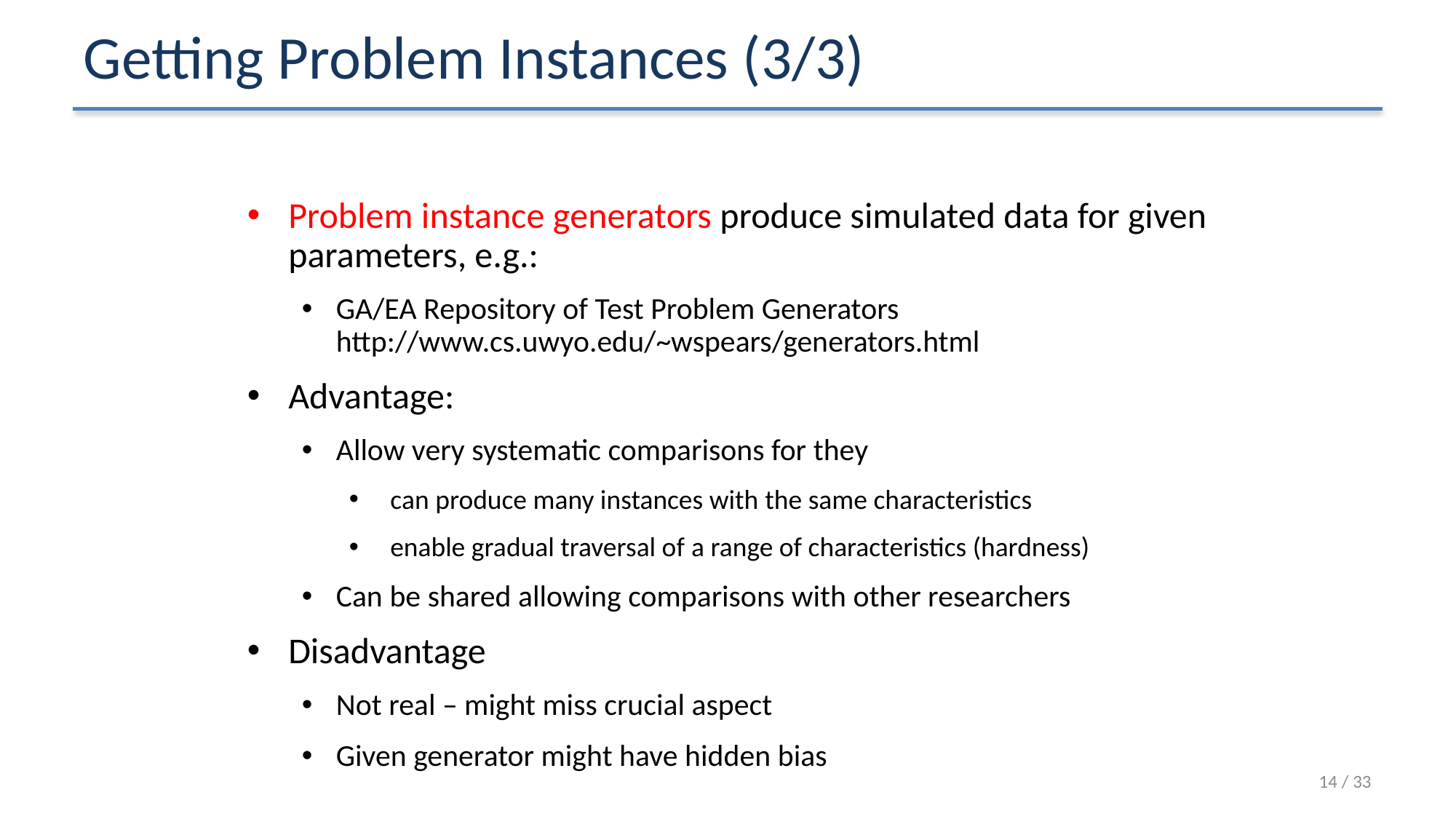

# Getting Problem Instances (3/3)
Problem instance generators produce simulated data for given parameters, e.g.:
GA/EA Repository of Test Problem Generators
http://www.cs.uwyo.edu/~wspears/generators.html
Advantage:
Allow very systematic comparisons for they
can produce many instances with the same characteristics
enable gradual traversal of a range of characteristics (hardness)
Can be shared allowing comparisons with other researchers
Disadvantage
Not real – might miss crucial aspect
Given generator might have hidden bias
14 / 33